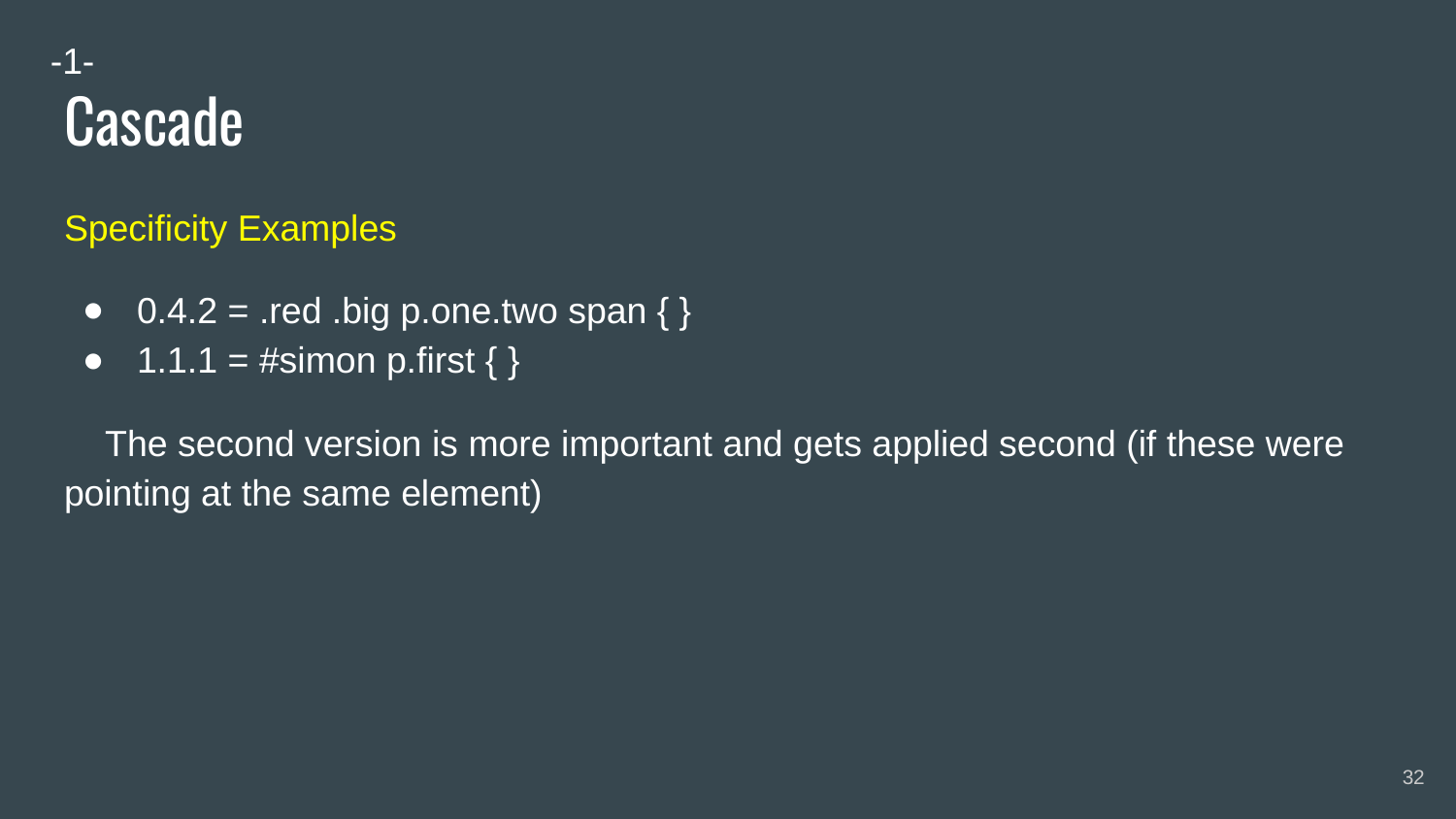

-1-
# Cascade
Specificity Examples
0.4.2 = .red .big p.one.two span { }
1.1.1 = #simon p.first { }
    The second version is more important and gets applied second (if these were pointing at the same element)

32